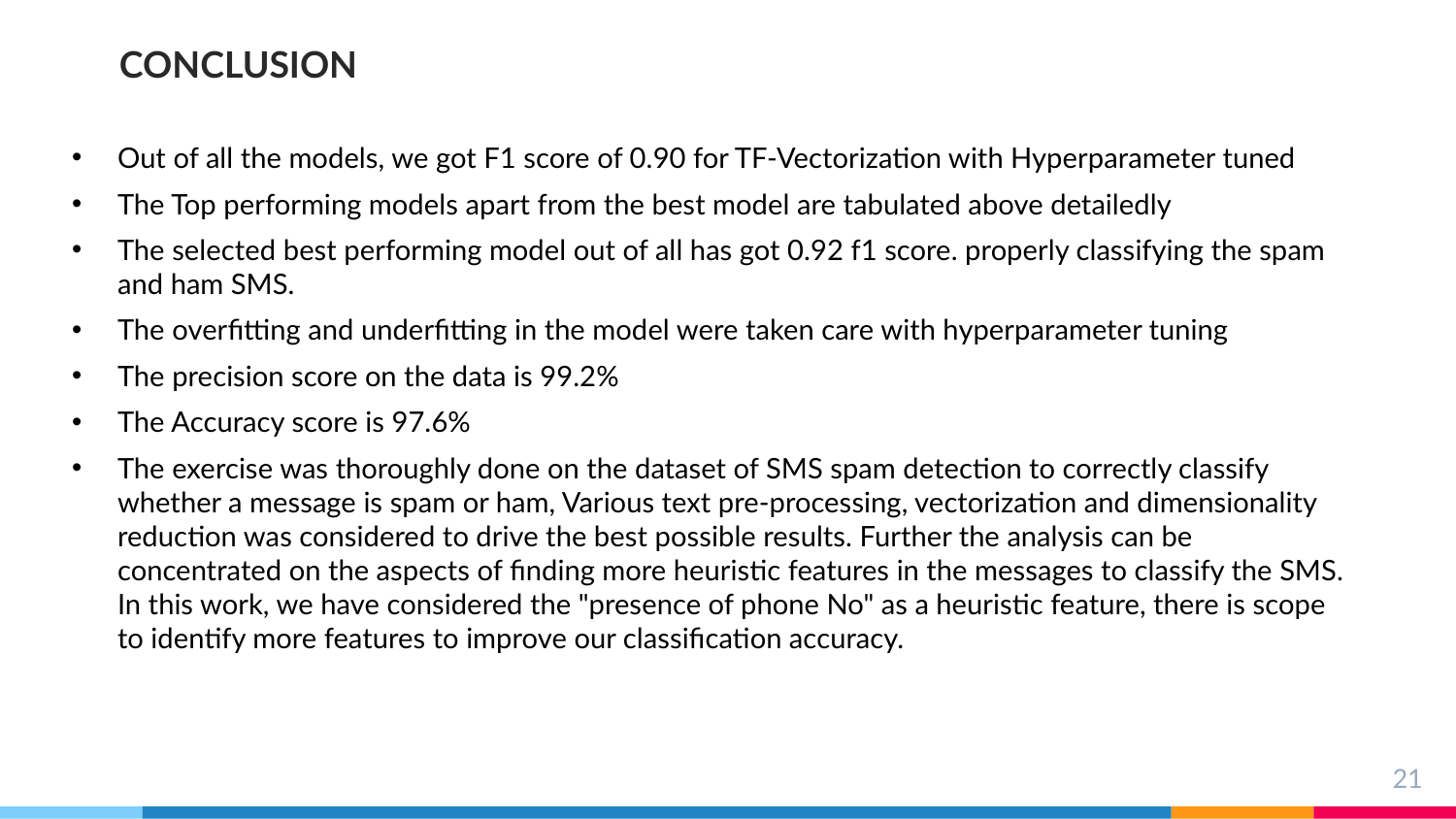

CONCLUSION

Out of all the models, we got F1 score of 0.90 for TF-Vectorization with Hyperparameter tuned
The Top performing models apart from the best model are tabulated above detailedly
The selected best performing model out of all has got 0.92 f1 score. properly classifying the spam and ham SMS.
The overfitting and underfitting in the model were taken care with hyperparameter tuning
The precision score on the data is 99.2%
The Accuracy score is 97.6%
The exercise was thoroughly done on the dataset of SMS spam detection to correctly classify whether a message is spam or ham, Various text pre-processing, vectorization and dimensionality reduction was considered to drive the best possible results. Further the analysis can be concentrated on the aspects of finding more heuristic features in the messages to classify the SMS. In this work, we have considered the "presence of phone No" as a heuristic feature, there is scope to identify more features to improve our classification accuracy.

21